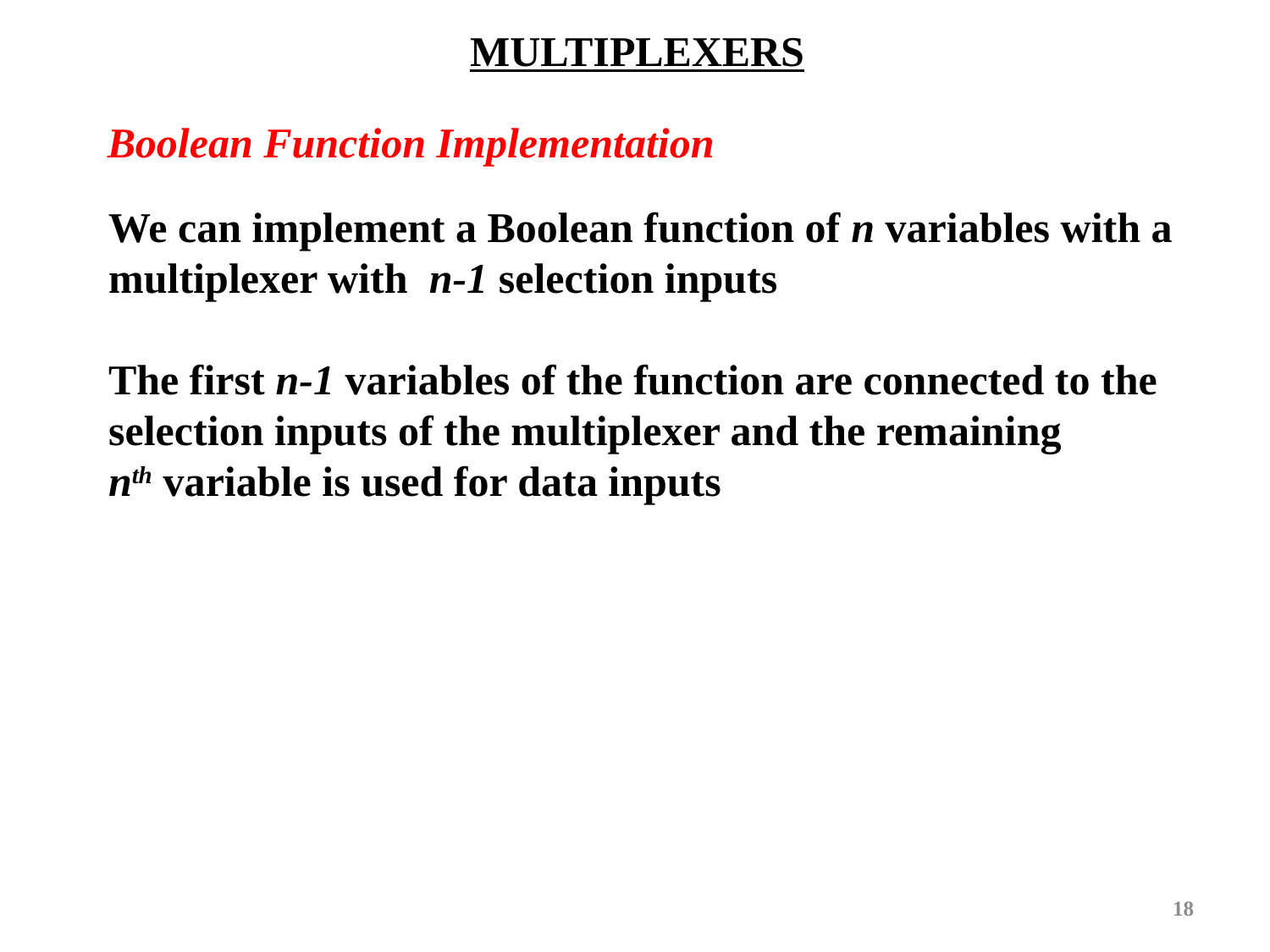

MULTIPLEXERS
Boolean Function Implementation
We can implement a Boolean function of n variables with a
multiplexer with  n-1 selection inputs

The first n-1 variables of the function are connected to the
selection inputs of the multiplexer and the remaining
nth variable is used for data inputs
18